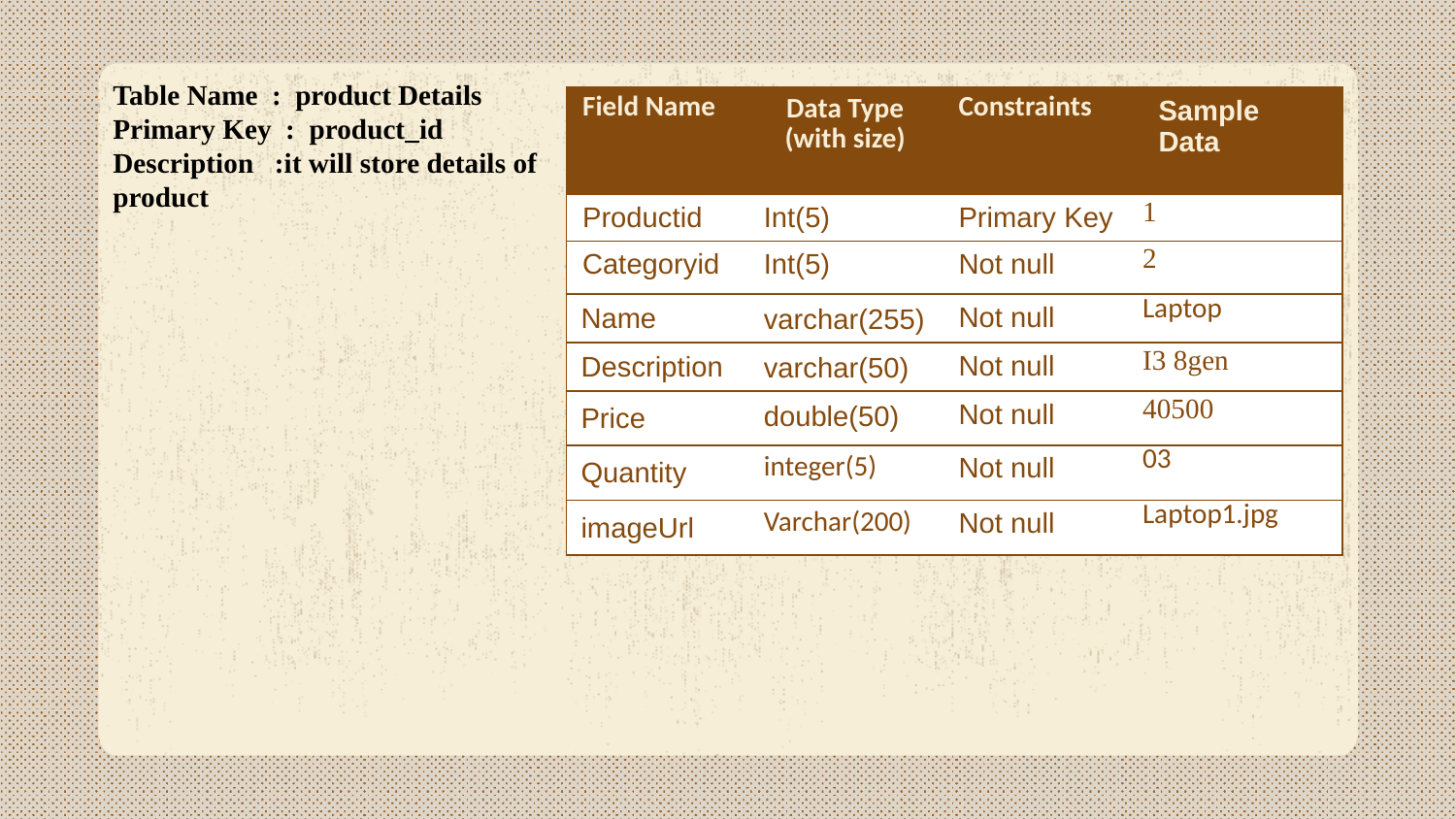

Table Name  :  product Details
Primary Key  :  product_id
Description   :it will store details of product
| Field Name | Data Type (with size) | Constraints | Sample Data |
| --- | --- | --- | --- |
| Productid | Int(5) | Primary Key | 1 |
| Categoryid | Int(5) | Not null | 2 |
| Name | varchar(255) | Not null | Laptop |
| Description | varchar(50) | Not null | I3 8gen |
| Price | double(50) | Not null | 40500 |
| Quantity | integer(5) | Not null | 03 |
| imageUrl | Varchar(200) | Not null | Laptop1.jpg |